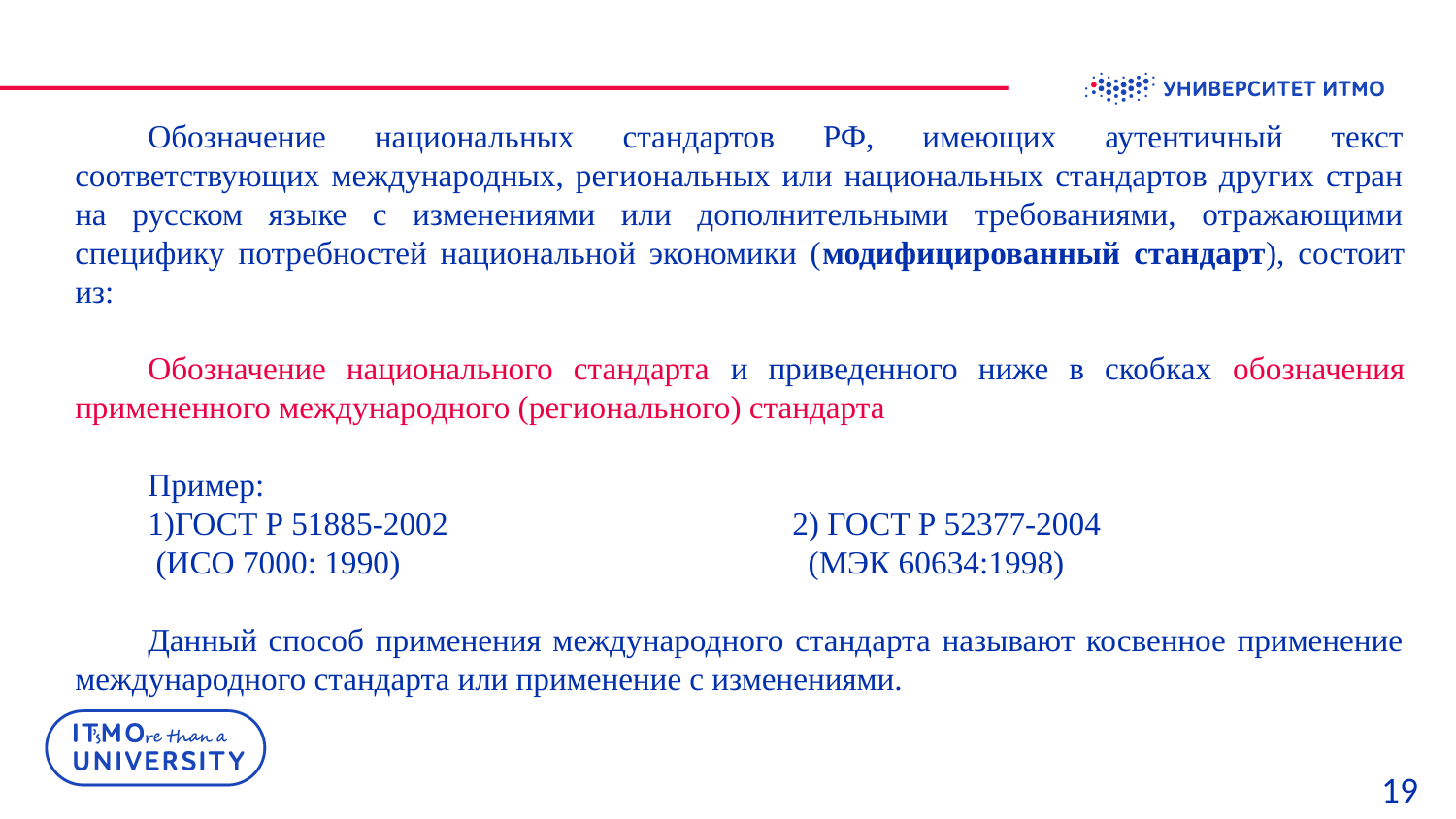

Обозначение национальных стандартов РФ, имеющих аутентичный текст соответствующих международных, региональных или национальных стандартов других стран на русском языке с изменениями или дополнительными требованиями, отражающими специфику потребностей национальной экономики (модифицированный стандарт), состоит из:

Обозначение национального стандарта и приведенного ниже в скобках обозначения примененного международного (регионального) стандарта

Пример:
ГОСТ Р 51885-2002                                           2) ГОСТ Р 52377-2004
 (ИСО 7000: 1990)                                                   (МЭК 60634:1998)

Данный способ применения международного стандарта называют косвенное применение международного стандарта или применение с изменениями.
19